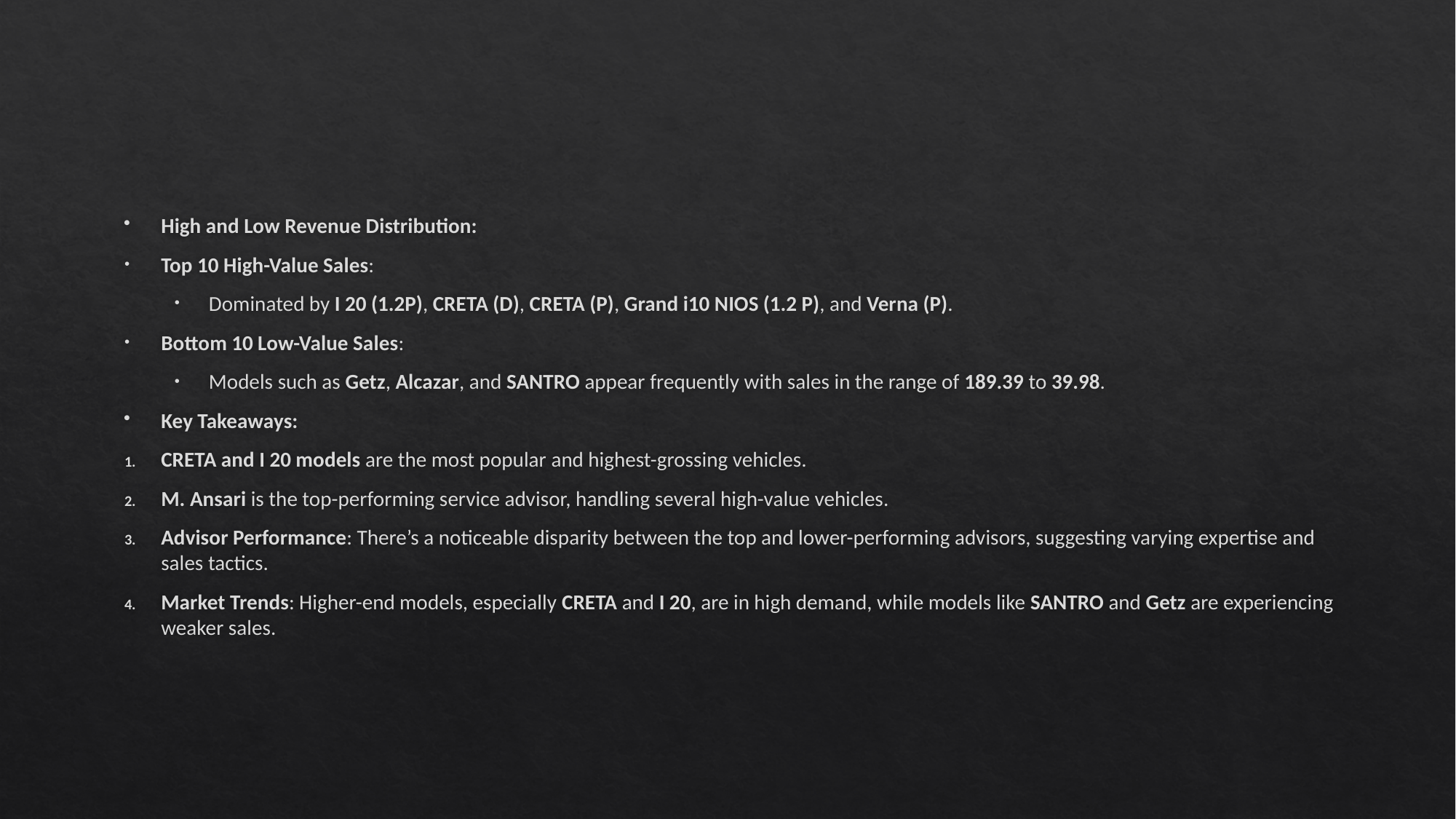

High and Low Revenue Distribution:
Top 10 High-Value Sales:
Dominated by I 20 (1.2P), CRETA (D), CRETA (P), Grand i10 NIOS (1.2 P), and Verna (P).
Bottom 10 Low-Value Sales:
Models such as Getz, Alcazar, and SANTRO appear frequently with sales in the range of 189.39 to 39.98.
Key Takeaways:
CRETA and I 20 models are the most popular and highest-grossing vehicles.
M. Ansari is the top-performing service advisor, handling several high-value vehicles.
Advisor Performance: There’s a noticeable disparity between the top and lower-performing advisors, suggesting varying expertise and sales tactics.
Market Trends: Higher-end models, especially CRETA and I 20, are in high demand, while models like SANTRO and Getz are experiencing weaker sales.